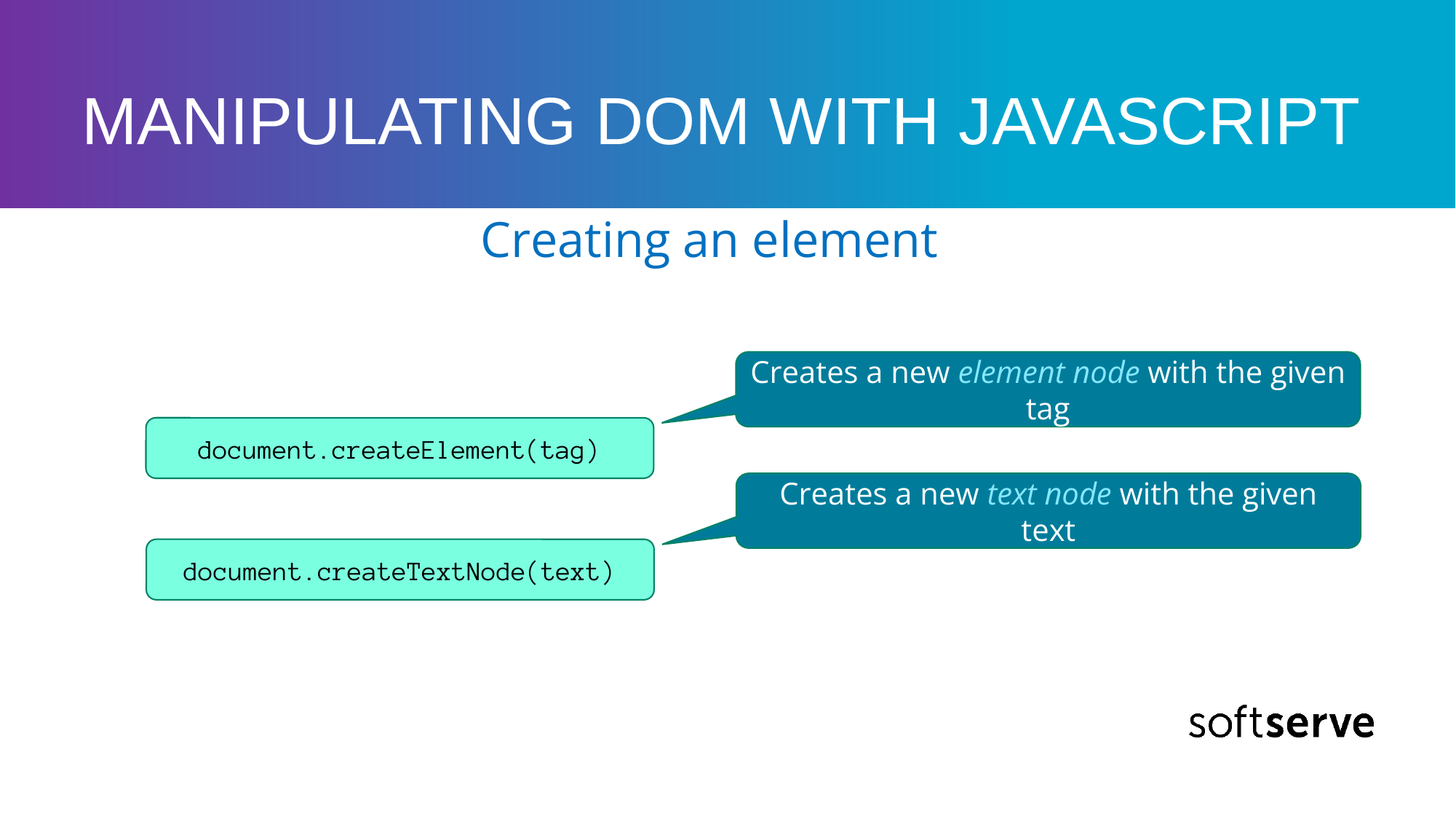

# MANIPULATING DOM WITH JAVASCRIPT
Creating an element
Creates a new element node with the given tag
document.createElement(tag)
Creates a new text node with the given text
document.createTextNode(text)